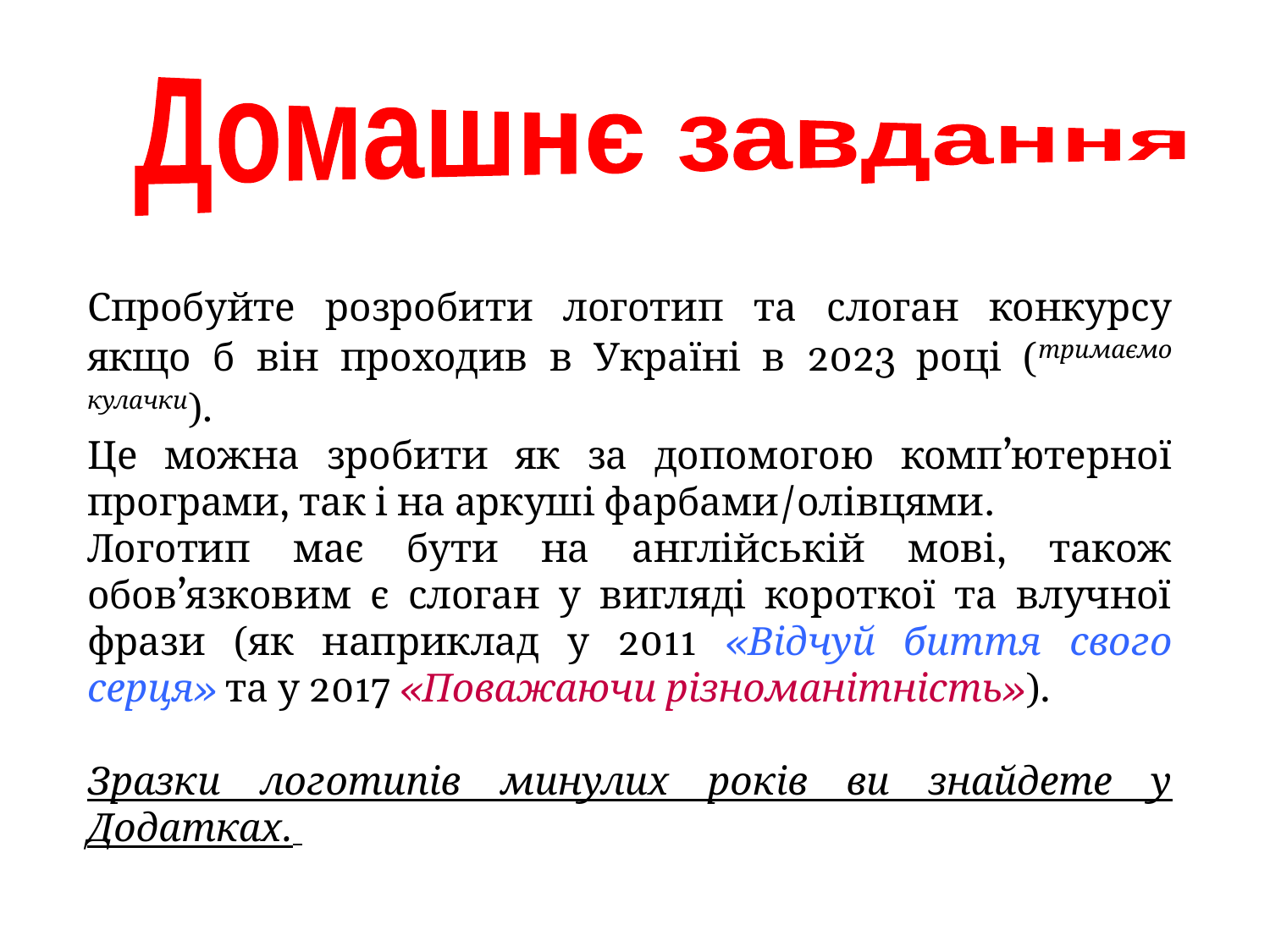

Домашнє завдання
Спробуйте розробити логотип та слоган конкурсу якщо б він проходив в Україні в 2023 році (тримаємо кулачки).
Це можна зробити як за допомогою комп’ютерної програми, так і на аркуші фарбами/олівцями.
Логотип має бути на англійській мові, також обов’язковим є слоган у вигляді короткої та влучної фрази (як наприклад у 2011 «Відчуй биття свого серця» та у 2017 «Поважаючи різноманітність»).

Зразки логотипів минулих років ви знайдете у Додатках.